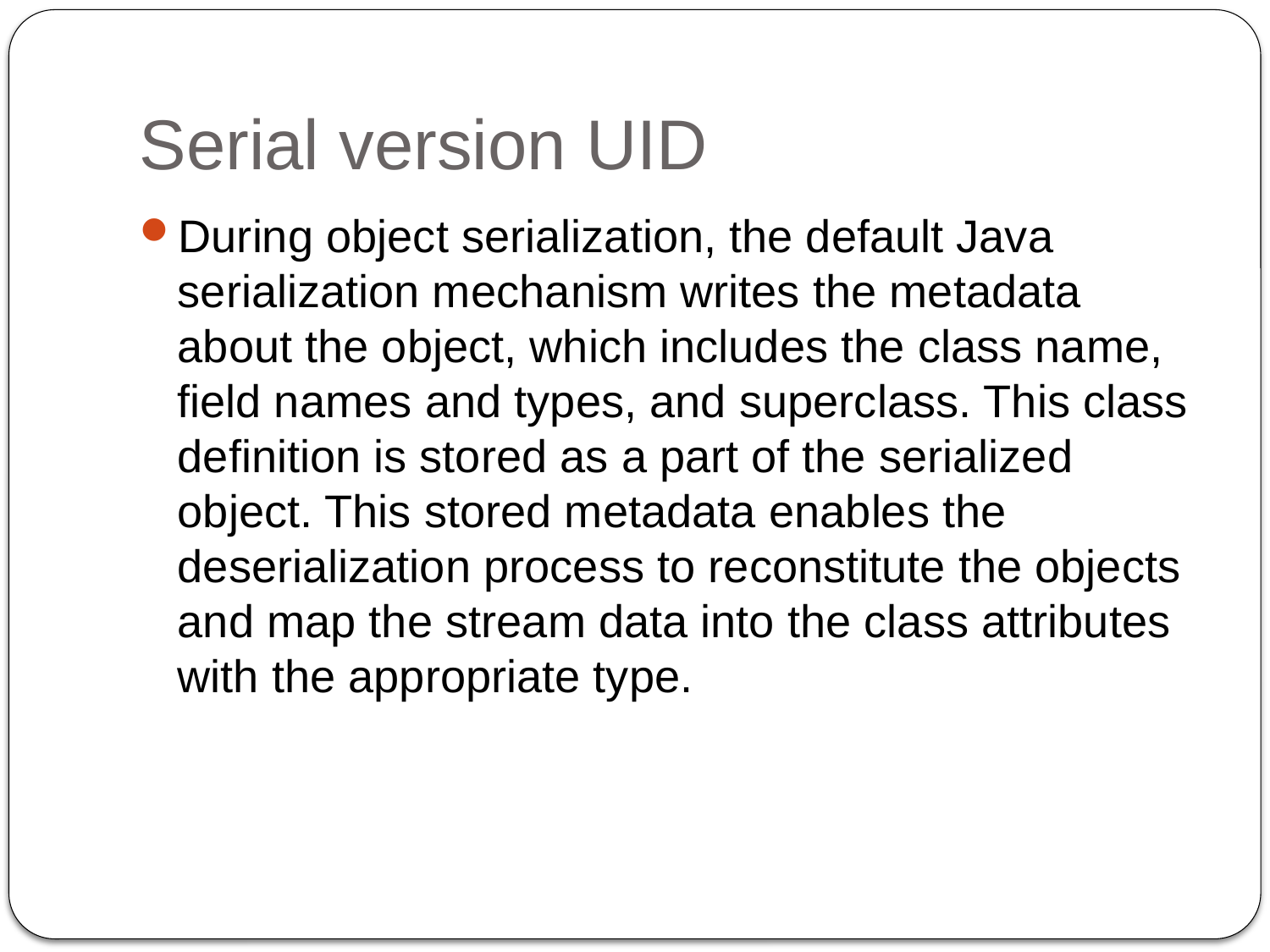

# Serial version UID
During object serialization, the default Java serialization mechanism writes the metadata about the object, which includes the class name, field names and types, and superclass. This class definition is stored as a part of the serialized object. This stored metadata enables the deserialization process to reconstitute the objects and map the stream data into the class attributes with the appropriate type.